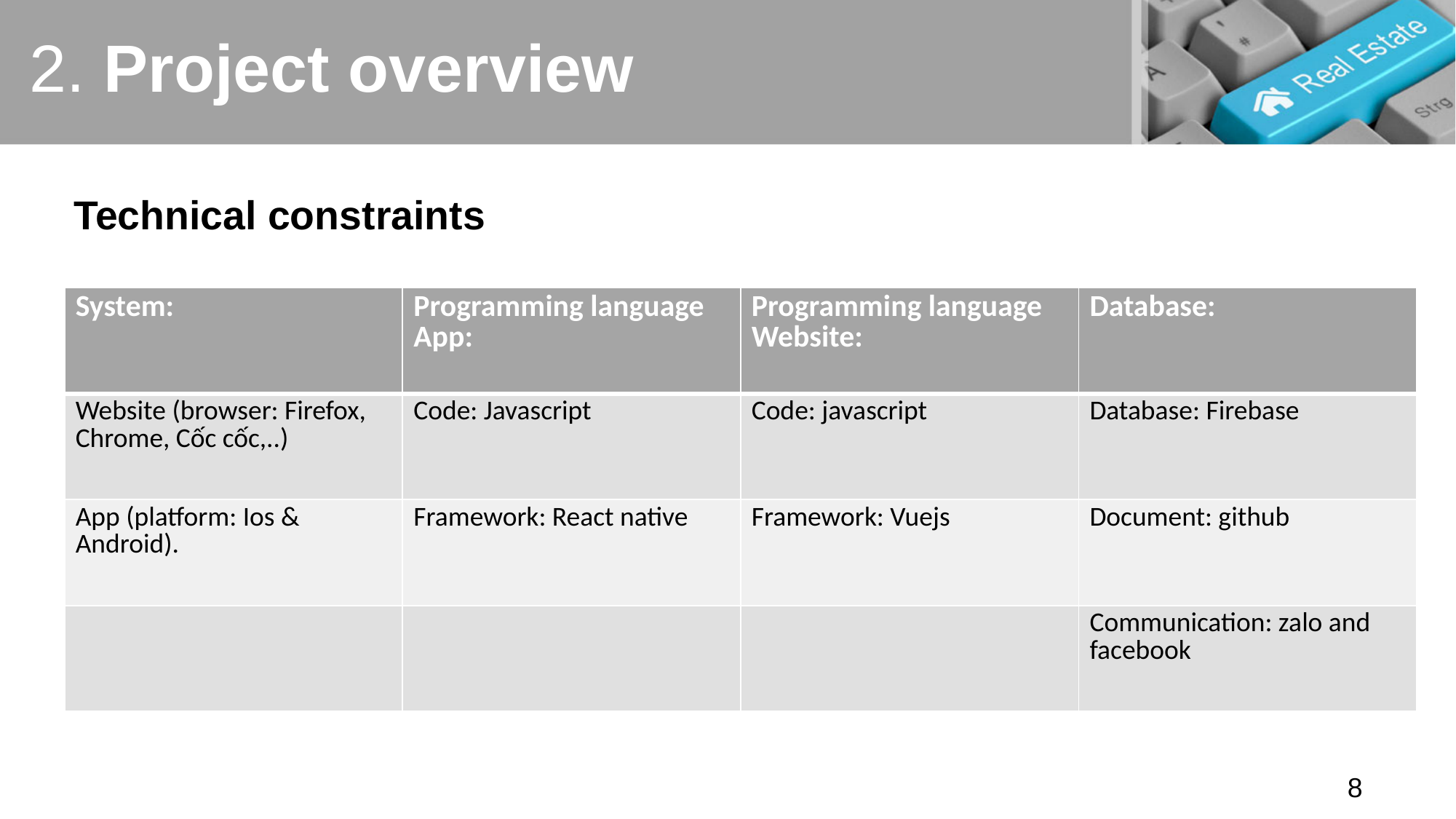

# 2. Project overview
Technical constraints
| System: | Programming language App: | Programming language Website: | Database: |
| --- | --- | --- | --- |
| Website (browser: Firefox, Chrome, Cốc cốc,..) | Code: Javascript | Code: javascript | Database: Firebase |
| App (platform: Ios & Android). | Framework: React native | Framework: Vuejs | Document: github |
|  |  |  | Communication: zalo and facebook |
8